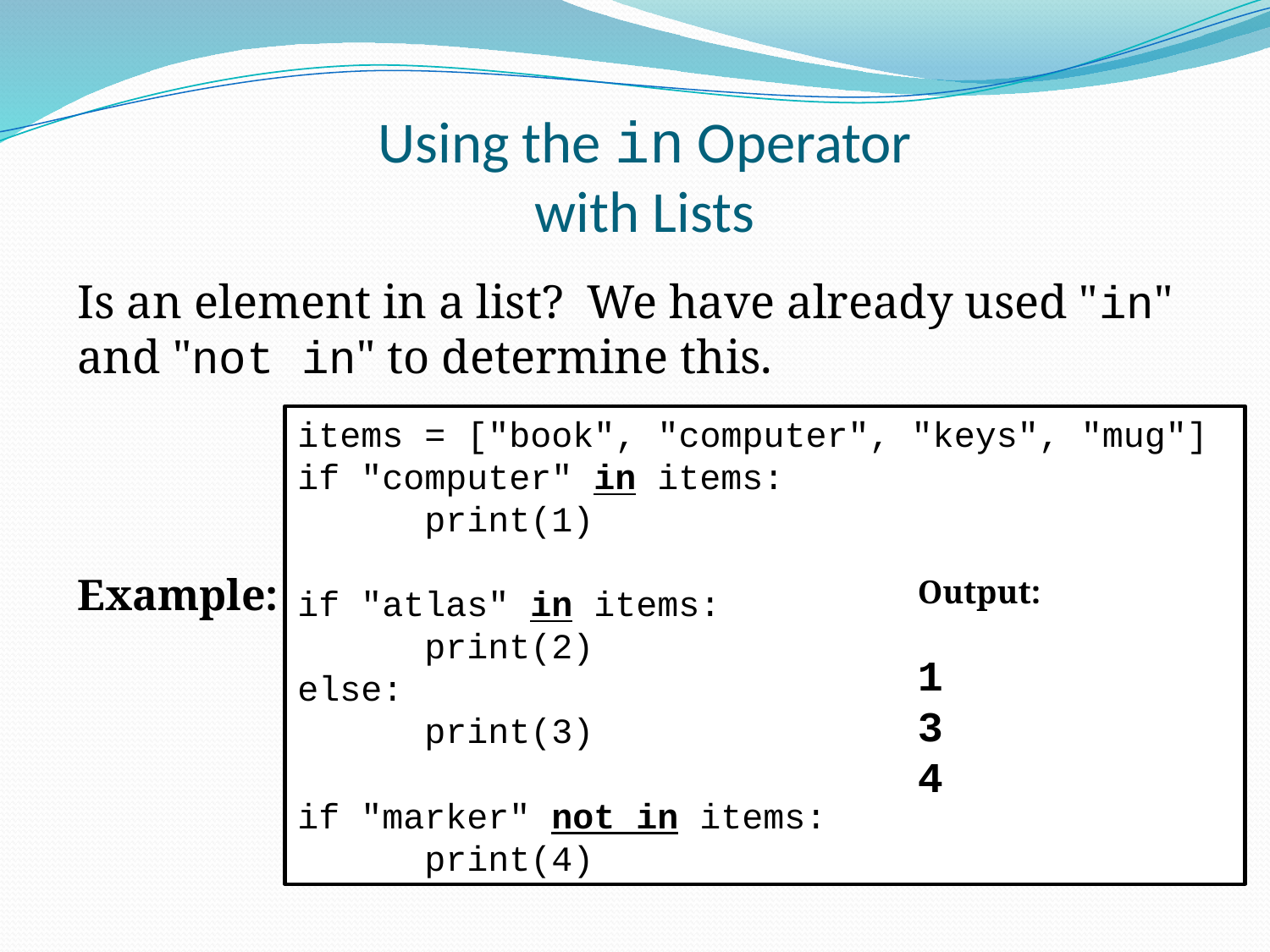

# Using the in Operator with Lists
Is an element in a list?  We have already used "in" and "not in" to determine this.

Example:
items = ["book", "computer", "keys", "mug"]
if "computer" in items:
	print(1)
if "atlas" in items:
	print(2)
else:
	print(3)
if "marker" not in items:
	print(4)
Output:

1
3
4